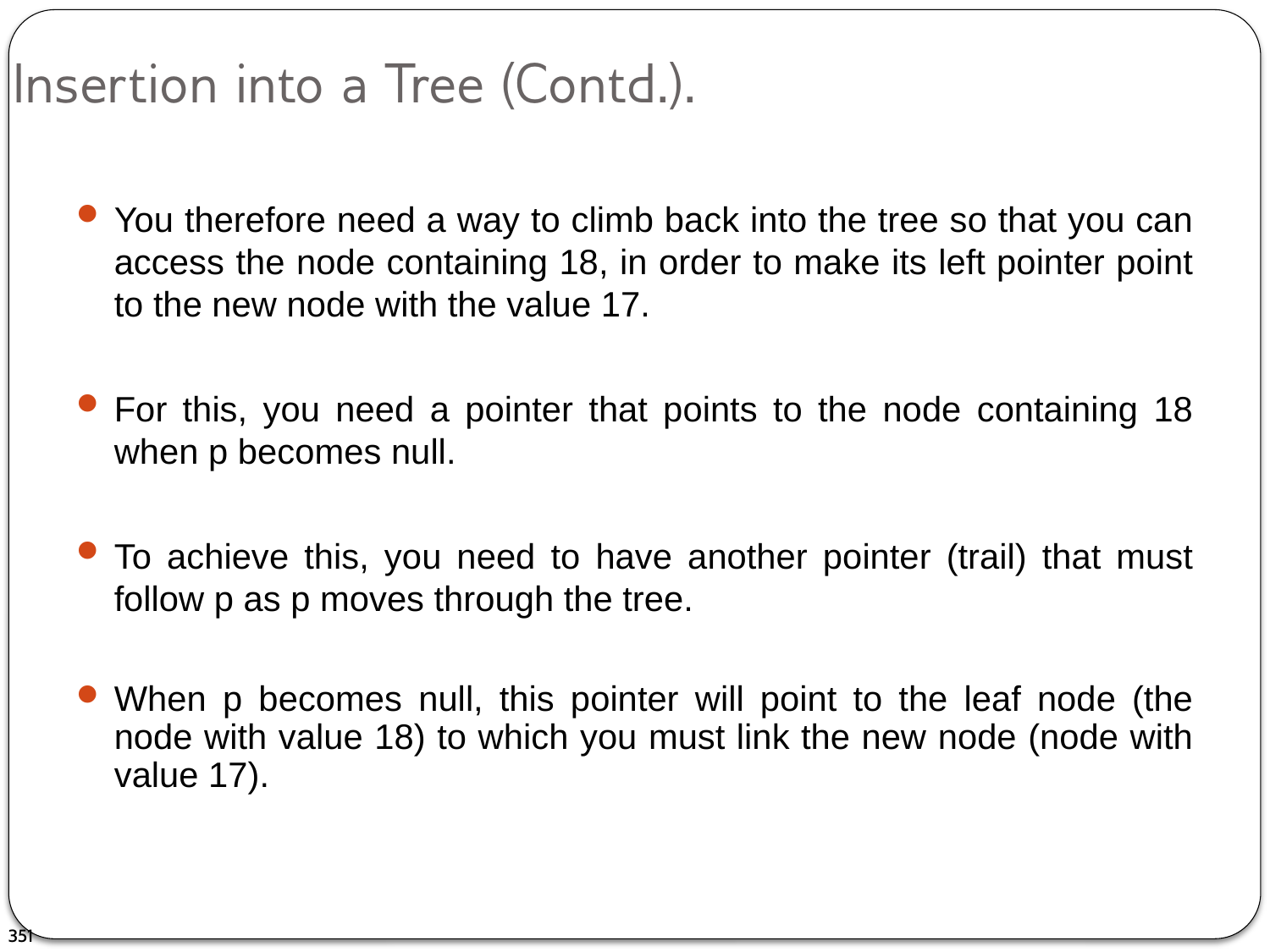

# Insertion into a Tree (Contd.).
You therefore need a way to climb back into the tree so that you can access the node containing 18, in order to make its left pointer point to the new node with the value 17.

For this, you need a pointer that points to the node containing 18 when p becomes null.

To achieve this, you need to have another pointer (trail) that must follow p as p moves through the tree.

When p becomes null, this pointer will point to the leaf node (the node with value 18) to which you must link the new node (node with value 17).